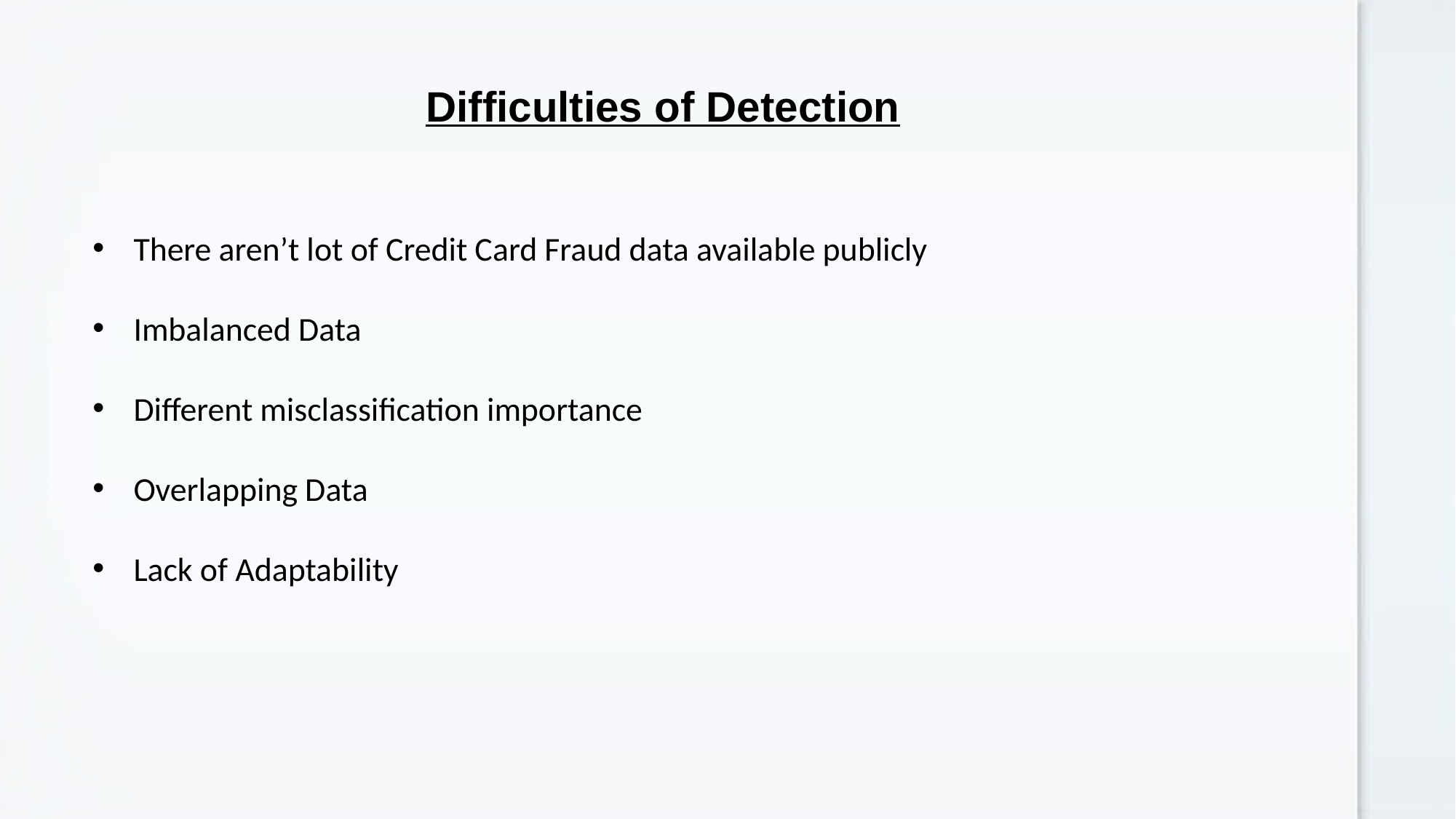

Difficulties of Detection
There aren’t lot of Credit Card Fraud data available publicly

Imbalanced Data

Different misclassification importance

Overlapping Data

Lack of Adaptability